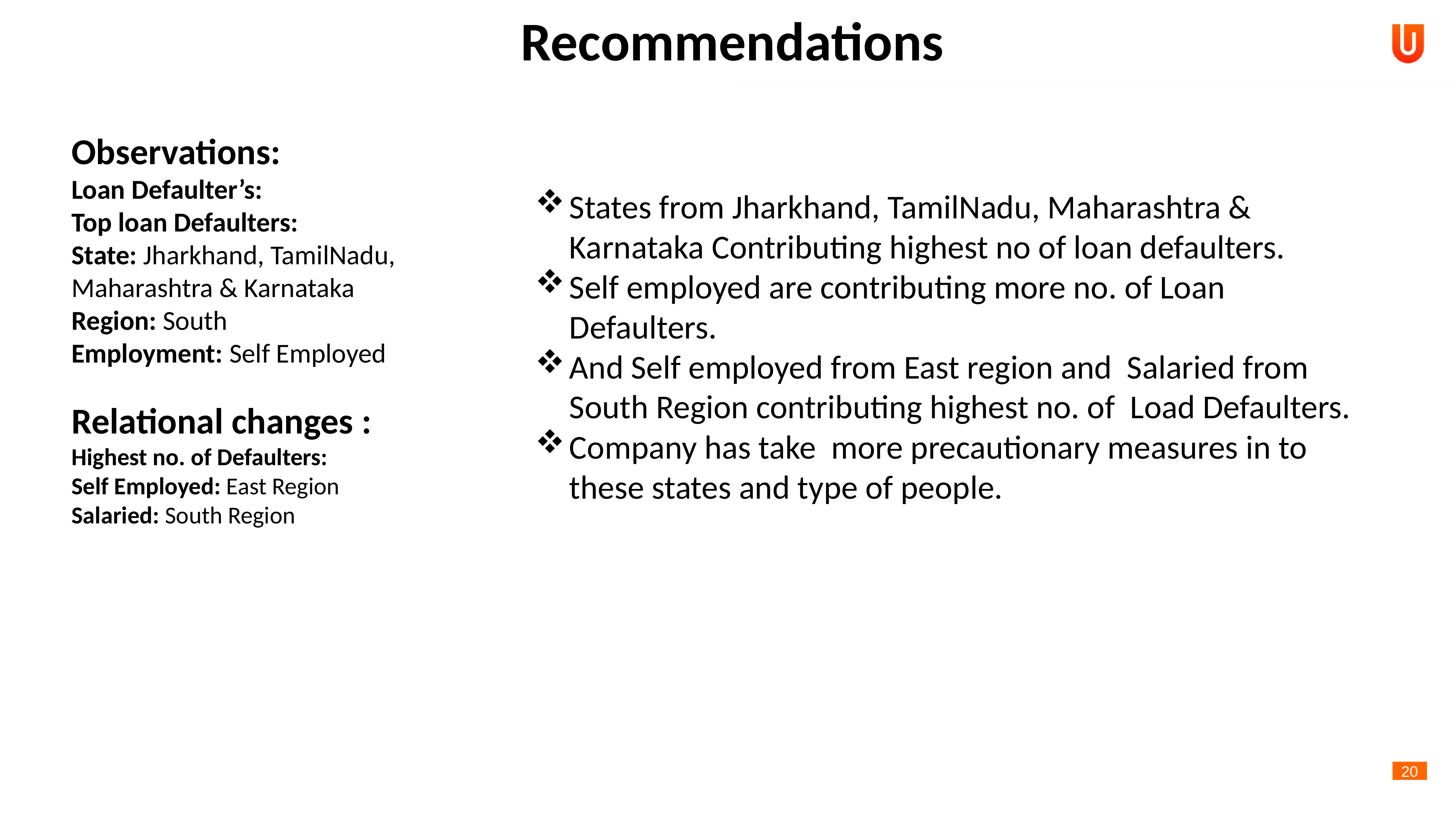

Recommendations
Observations:
Loan Defaulter’s:
Top loan Defaulters:
State: Jharkhand, TamilNadu, Maharashtra & Karnataka
Region: South
Employment: Self Employed

Relational changes :
Highest no. of Defaulters:
Self Employed: East Region
Salaried: South Region

States from Jharkhand, TamilNadu, Maharashtra & Karnataka Contributing highest no of loan defaulters.
Self employed are contributing more no. of Loan Defaulters.
And Self employed from East region and  Salaried from South Region contributing highest no. of  Load Defaulters.
Company has take  more precautionary measures in to these states and type of people.